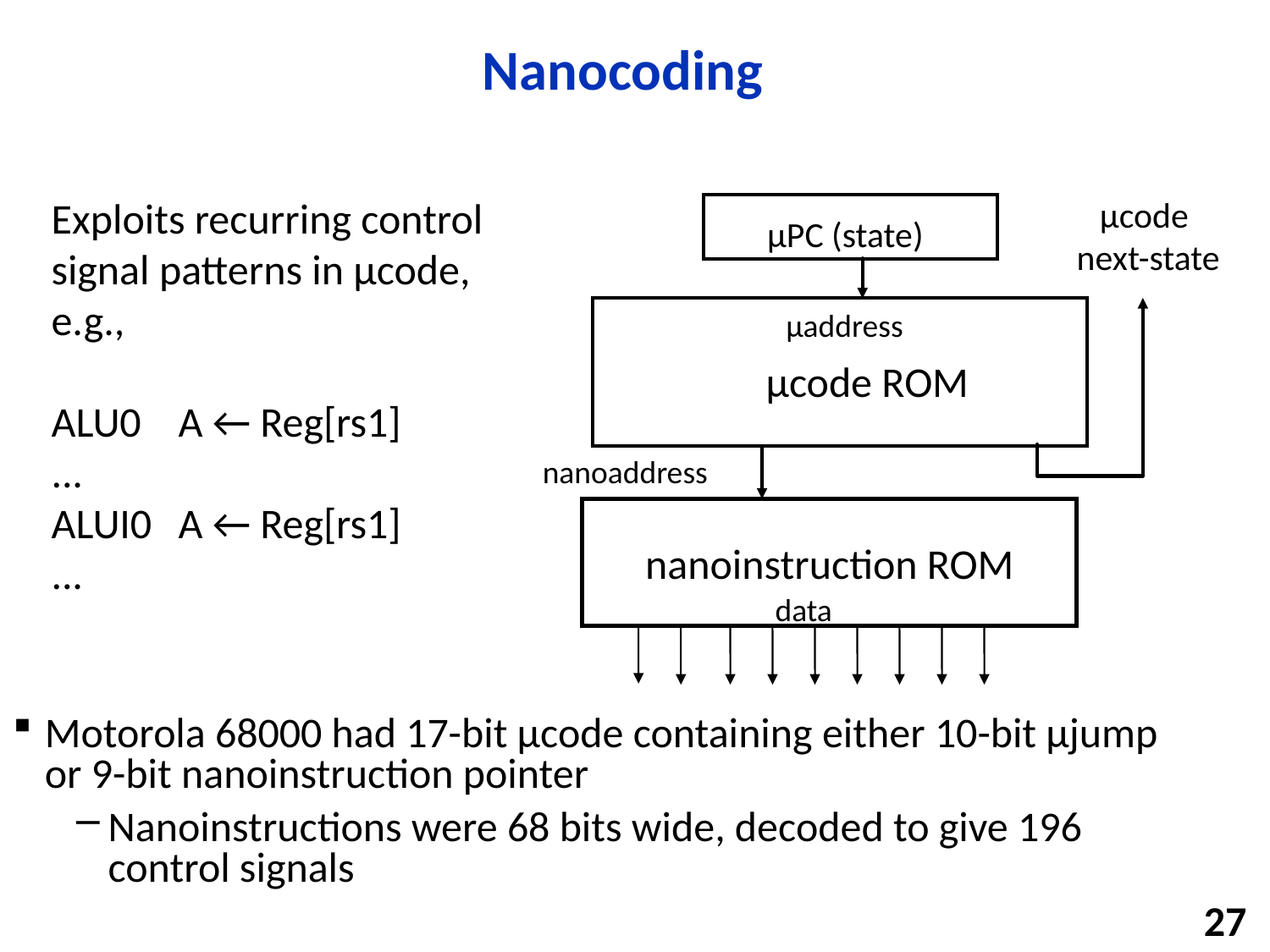

# Nanocoding
Exploits recurring control signal patterns in µcode, e.g.,

ALU0	A ← Reg[rs1]
...
ALUI0	A ← Reg[rs1]
...
µcode
next-state

µPC (state)

µaddress
µcode ROM
nanoaddress

nanoinstruction ROM
data

Motorola 68000 had 17-bit µcode containing either 10-bit µjump or 9-bit nanoinstruction pointer
Nanoinstructions were 68 bits wide, decoded to give 196 control signals
27